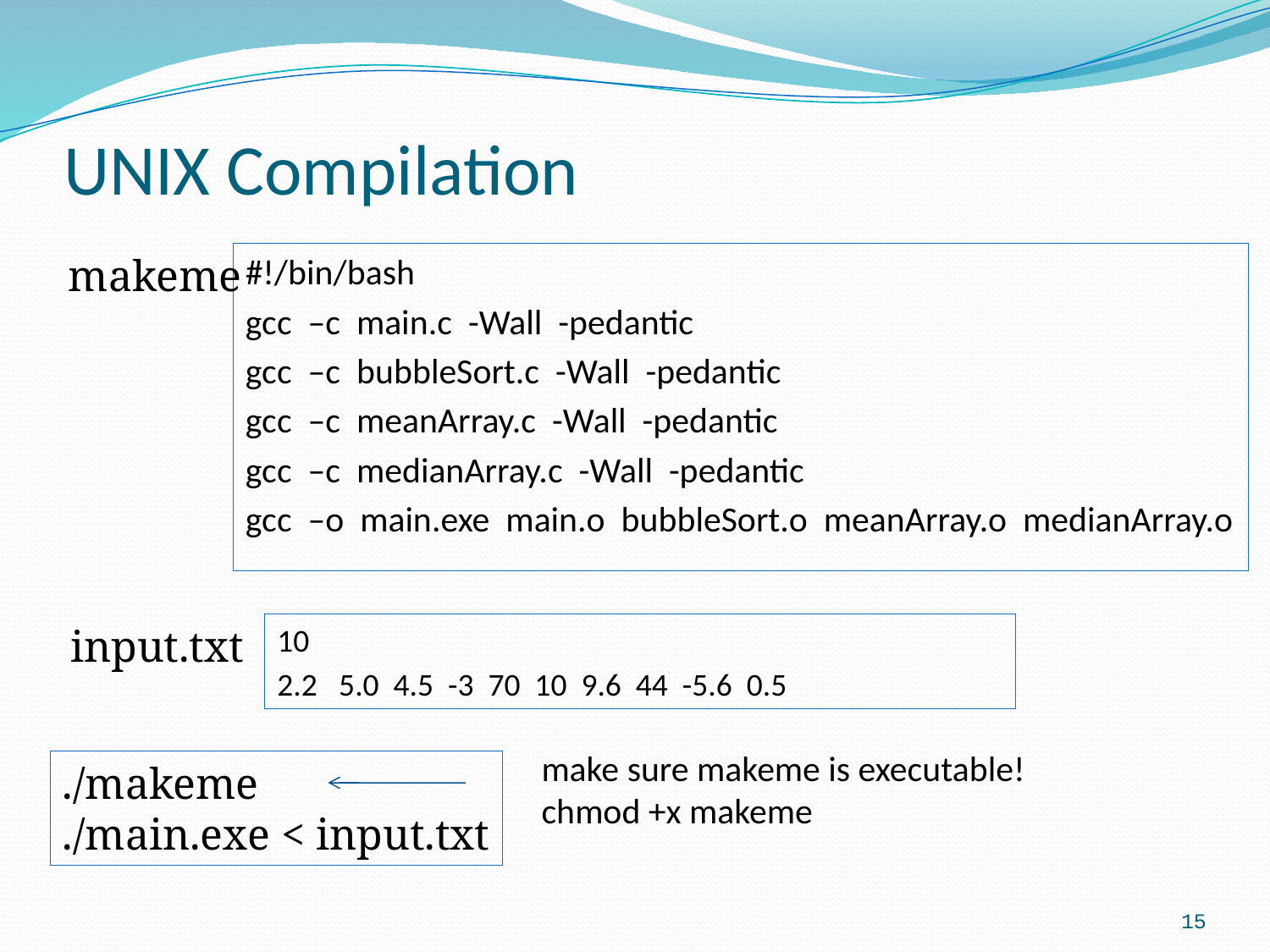

# UNIX Compilation
makeme
#!/bin/bash
gcc  –c  main.c  -Wall  -pedantic
gcc  –c  bubbleSort.c  -Wall  -pedantic
gcc  –c  meanArray.c  -Wall  -pedantic
gcc  –c  medianArray.c  -Wall  -pedantic
gcc  –o  main.exe  main.o  bubbleSort.o  meanArray.o  medianArray.o
input.txt
10
2.2   5.0  4.5  -3  70  10  9.6  44  -5.6  0.5
make sure makeme is executable!
chmod +x makeme
./makeme
./main.exe < input.txt
15